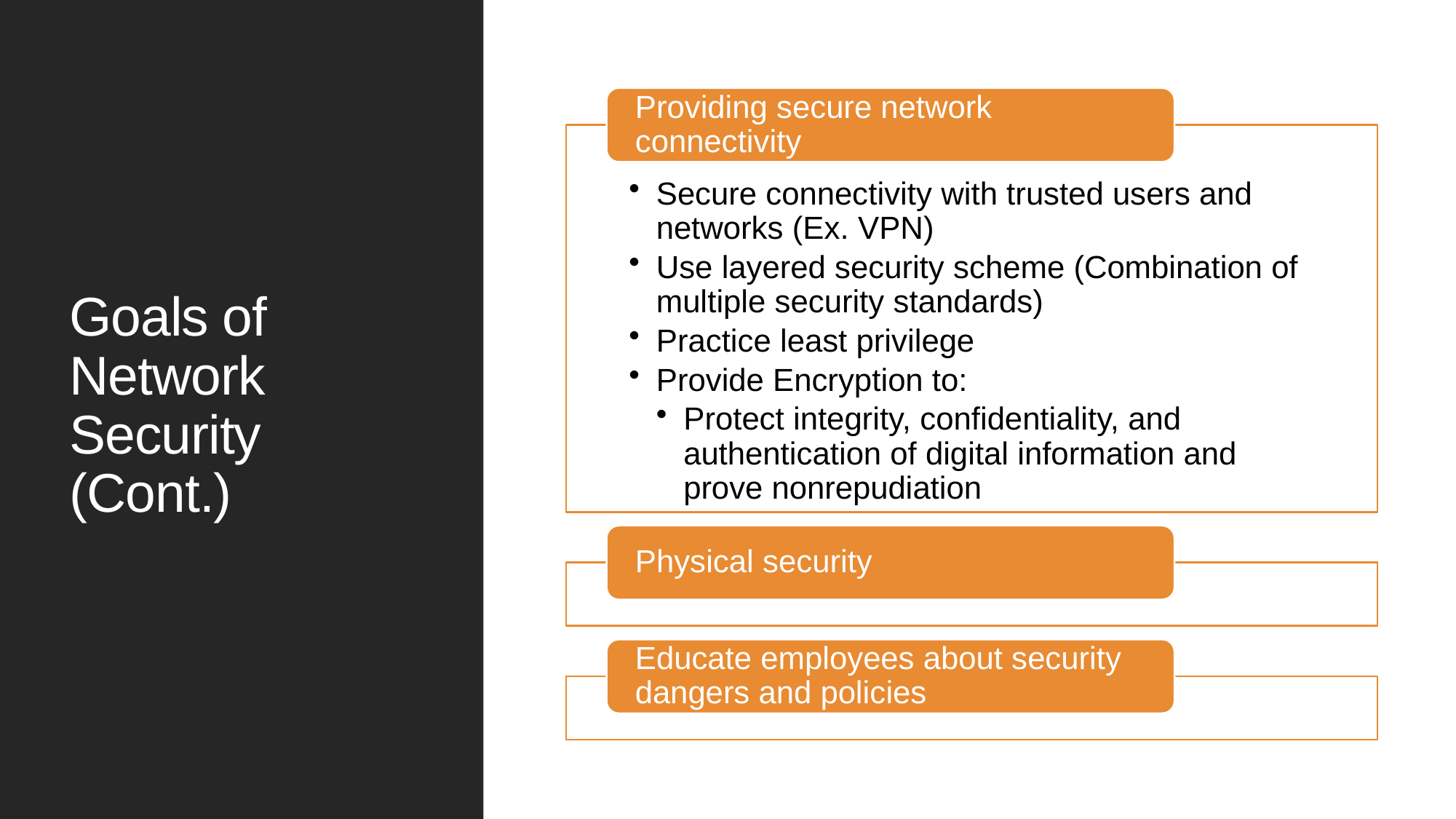

# Goals of Network Security (Cont.)
Secure connectivity with trusted users and networks (Ex. VPN)
Use layered security scheme (Combination of multiple security standards)
Practice least privilege
Provide Encryption to:
Protect integrity, confidentiality, and authentication of digital information and prove nonrepudiation
Providing secure network connectivity
Physical security
Educate employees about security dangers and policies